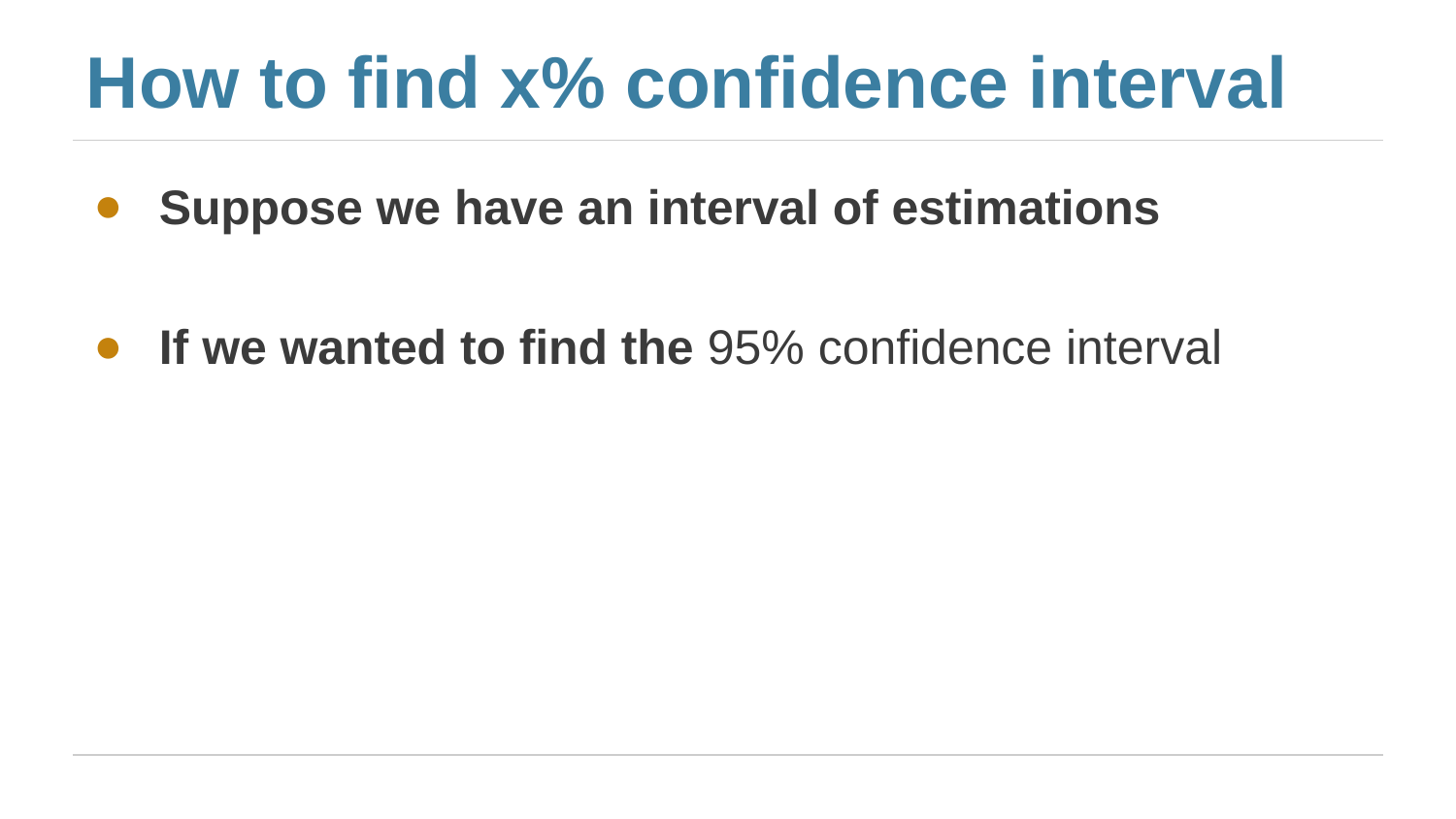

# How to find x% confidence interval
Suppose we have an interval of estimations

If we wanted to find the 95% confidence interval